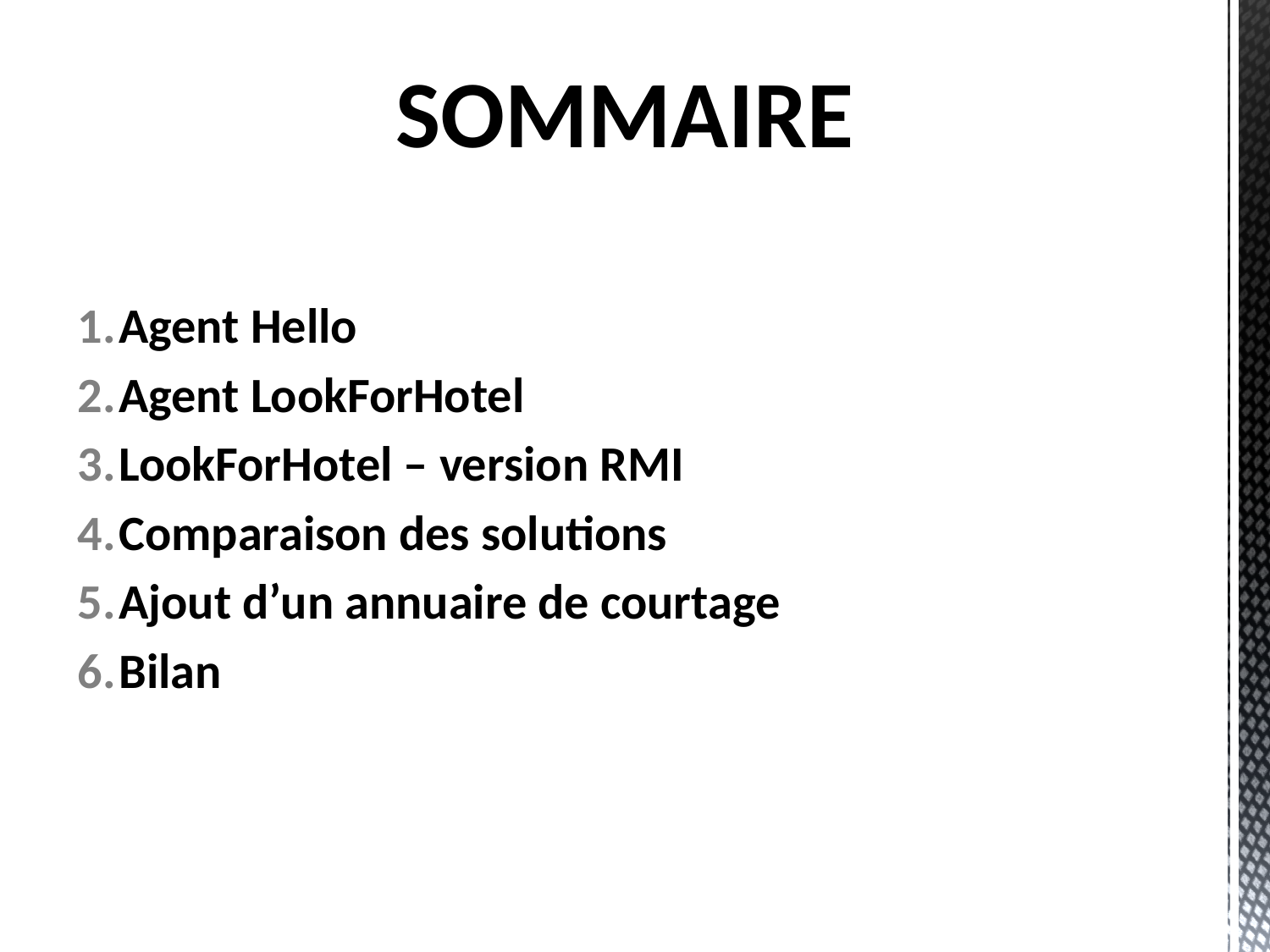

SOMMAIRE
Agent Hello
Agent LookForHotel
LookForHotel – version RMI
Comparaison des solutions
Ajout d’un annuaire de courtage
Bilan